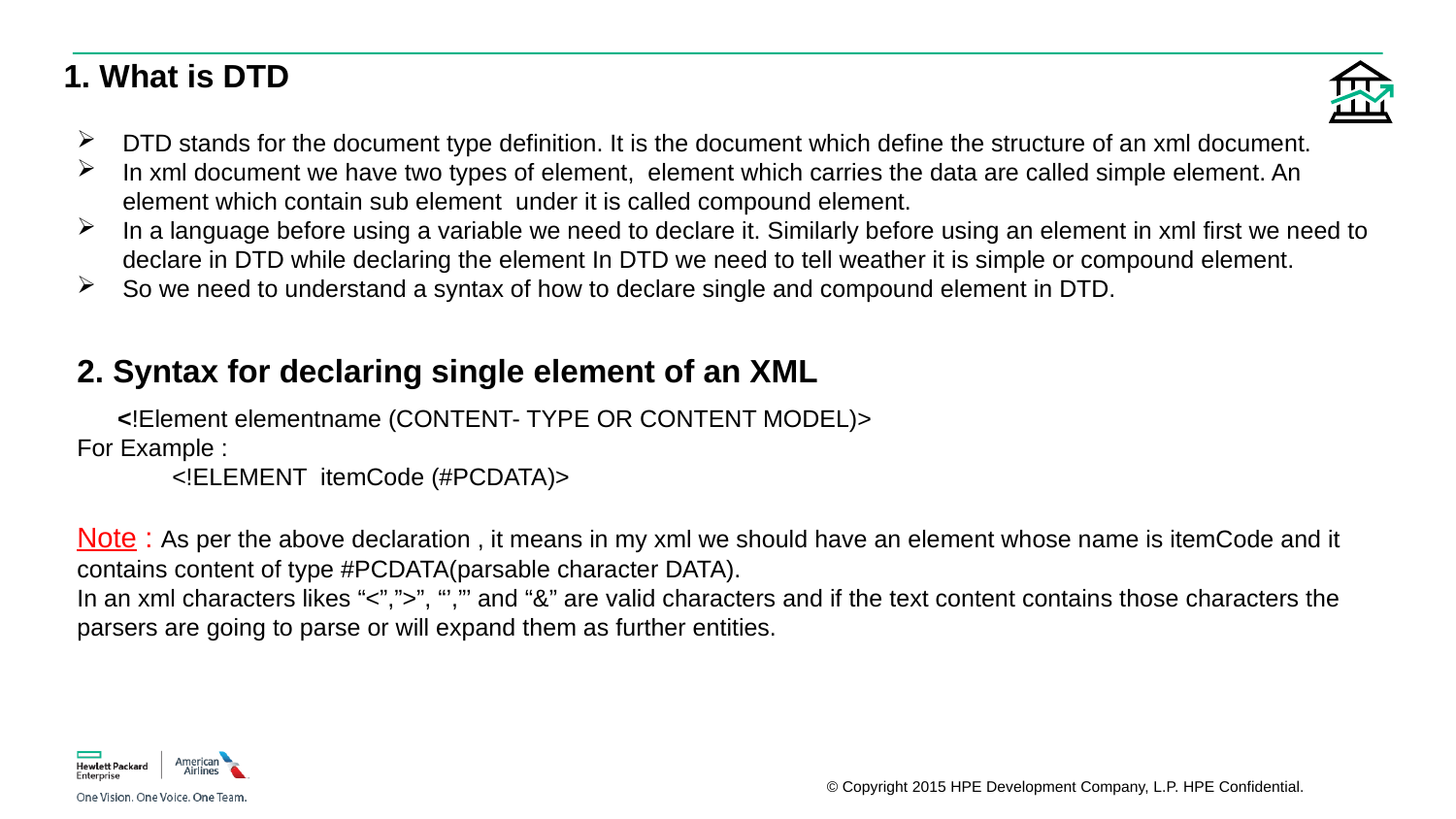

# 1. What is DTD

DTD stands for the document type definition. It is the document which define the structure of an xml document.
In xml document we have two types of element,  element which carries the data are called simple element. An element which contain sub element  under it is called compound element.
In a language before using a variable we need to declare it. Similarly before using an element in xml first we need to declare in DTD while declaring the element In DTD we need to tell weather it is simple or compound element.
So we need to understand a syntax of how to declare single and compound element in DTD.

2. Syntax for declaring single element of an XML
      <!Element elementname (CONTENT- TYPE OR CONTENT MODEL)>
For Example :
              <!ELEMENT  itemCode (#PCDATA)>

Note : As per the above declaration , it means in my xml we should have an element whose name is itemCode and it contains content of type #PCDATA(parsable character DATA).
In an xml characters likes “<”,”>”, “’,”’ and “&” are valid characters and if the text content contains those characters the parsers are going to parse or will expand them as further entities.